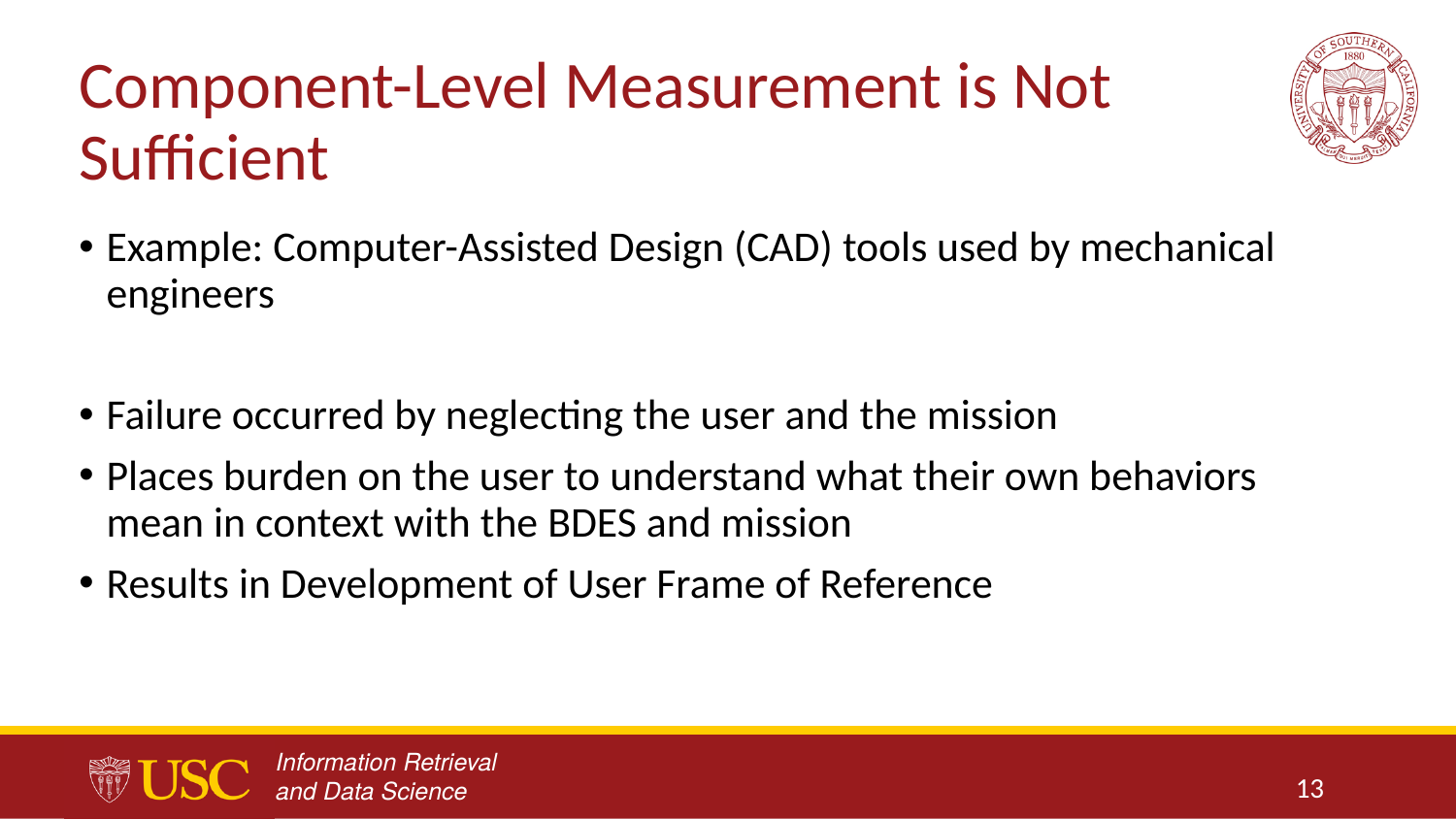

# Component-Level Measurement is Not Sufficient
Example: Computer-Assisted Design (CAD) tools used by mechanical engineers

Failure occurred by neglecting the user and the mission
Places burden on the user to understand what their own behaviors mean in context with the BDES and mission
Results in Development of User Frame of Reference
13